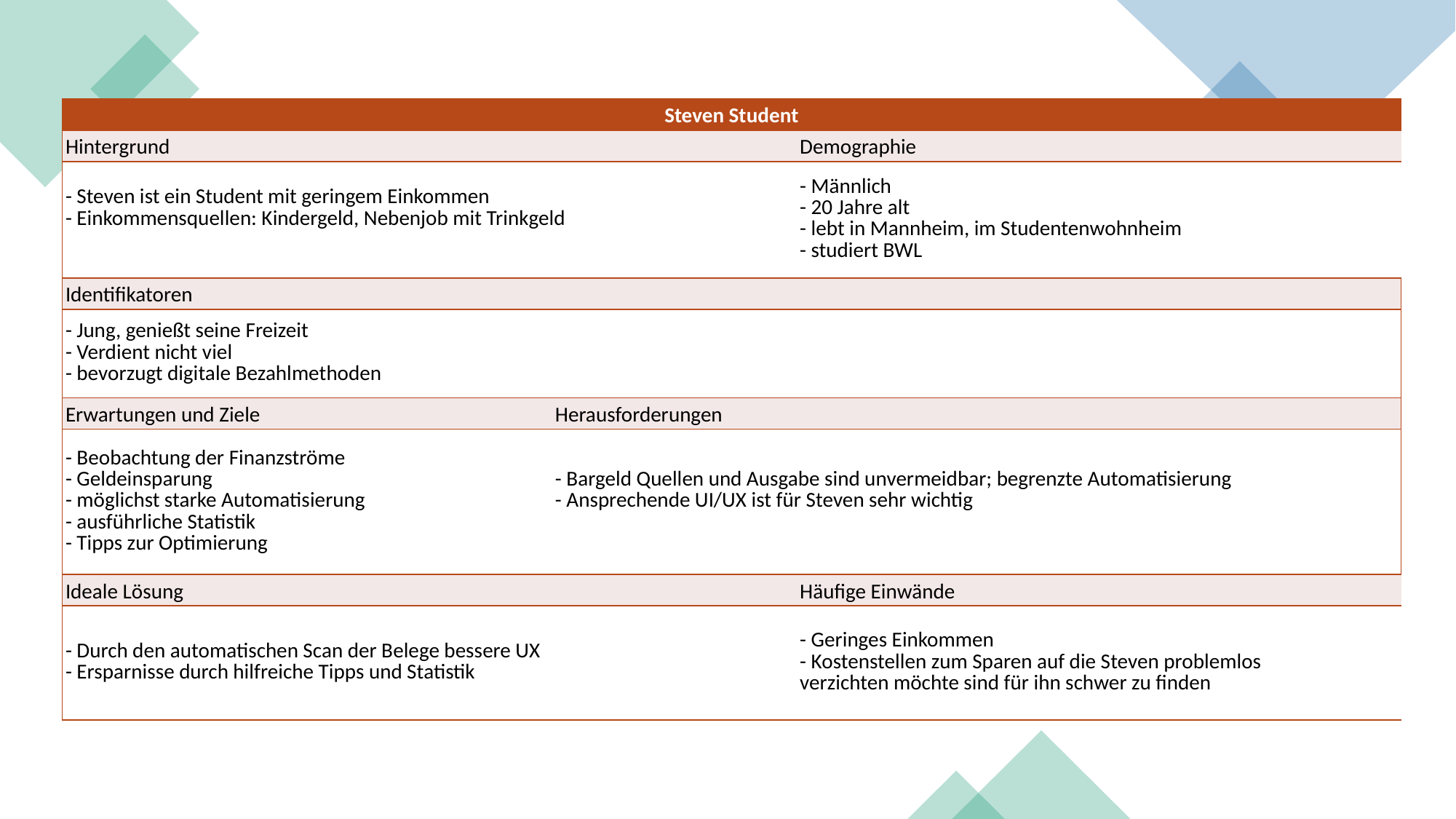

| Steven Student |  |  |
| --- | --- | --- |
| Hintergrund |  | Demographie |
| - Steven ist ein Student mit geringem Einkommen - Einkommensquellen: Kindergeld, Nebenjob mit Trinkgeld |  | - Männlich - 20 Jahre alt - lebt in Mannheim, im Studentenwohnheim - studiert BWL |
| Identifikatoren |  |  |
| - Jung, genießt seine Freizeit - Verdient nicht viel - bevorzugt digitale Bezahlmethoden |  |  |
| Erwartungen und Ziele | Herausforderungen |  |
| - Beobachtung der Finanzströme - Geldeinsparung - möglichst starke Automatisierung - ausführliche Statistik - Tipps zur Optimierung | - Bargeld Quellen und Ausgabe sind unvermeidbar; begrenzte Automatisierung - Ansprechende UI/UX ist für Steven sehr wichtig |  |
| Ideale Lösung |  | Häufige Einwände |
| - Durch den automatischen Scan der Belege bessere UX - Ersparnisse durch hilfreiche Tipps und Statistik |  | - Geringes Einkommen - Kostenstellen zum Sparen auf die Steven problemlos verzichten möchte sind für ihn schwer zu finden |